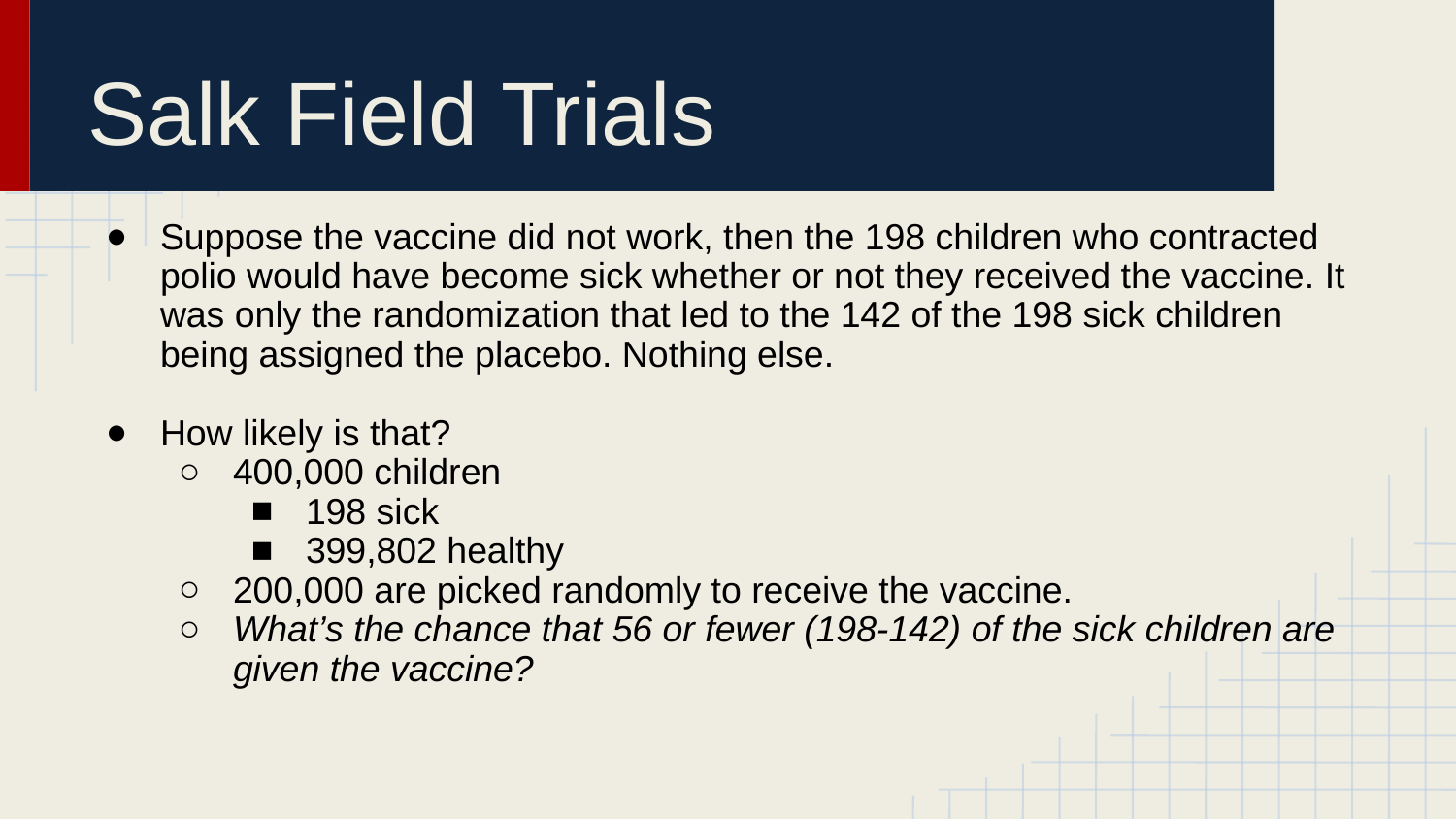

# Salk Field Trials
Suppose the vaccine did not work, then the 198 children who contracted polio would have become sick whether or not they received the vaccine. It was only the randomization that led to the 142 of the 198 sick children being assigned the placebo. Nothing else.

How likely is that?
400,000 children
198 sick
399,802 healthy
200,000 are picked randomly to receive the vaccine.
What’s the chance that 56 or fewer (198-142) of the sick children are given the vaccine?